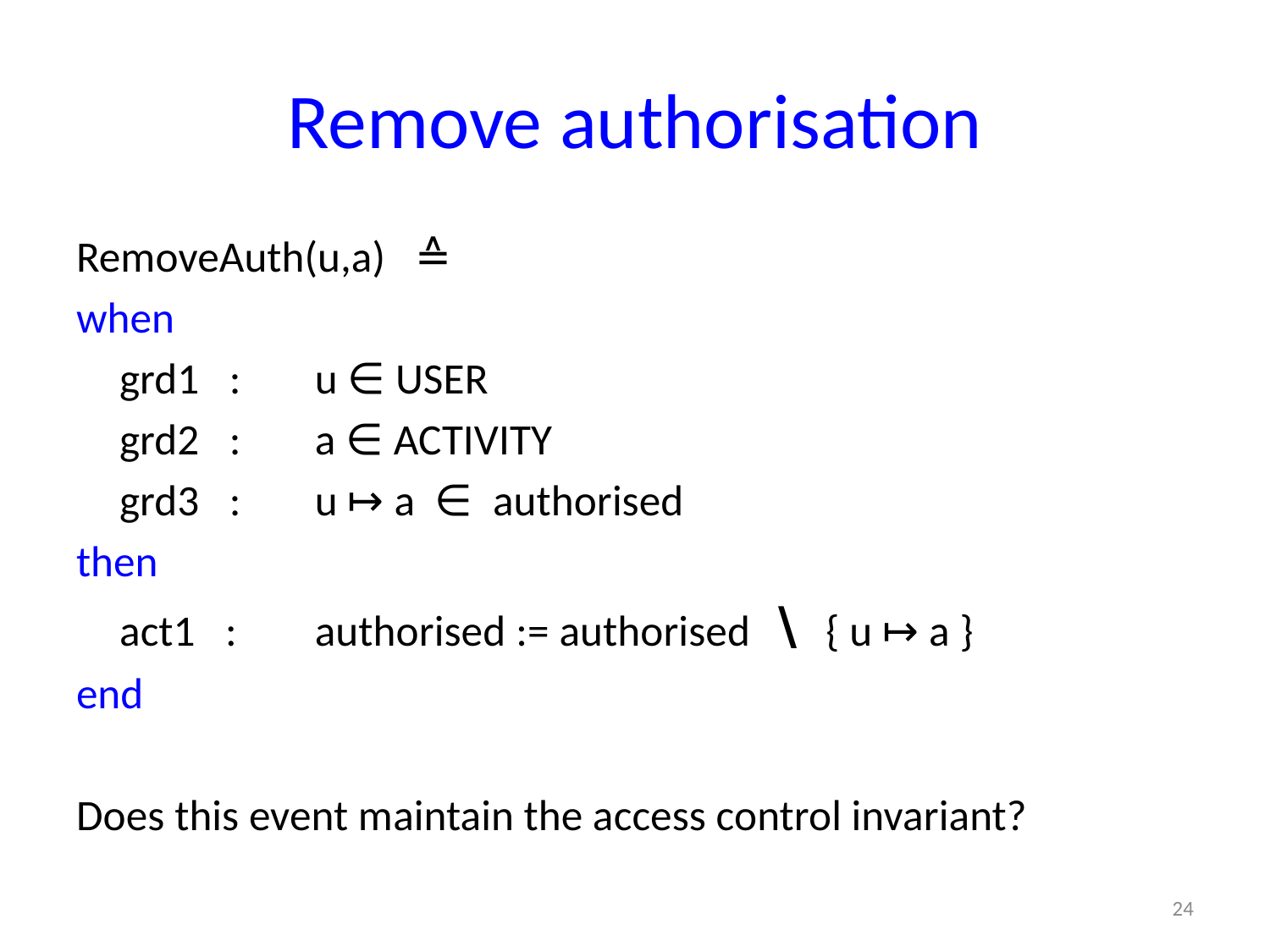

# Remove authorisation
RemoveAuth(u,a)   ≙
when
	grd1   :   	u ∈ USER
	grd2   :   	a ∈ ACTIVITY
	grd3   :   	u ↦ a  ∈  authorised
then
	act1   :   	authorised := authorised  ∖  { u ↦ a }
end

Does this event maintain the access control invariant?
24